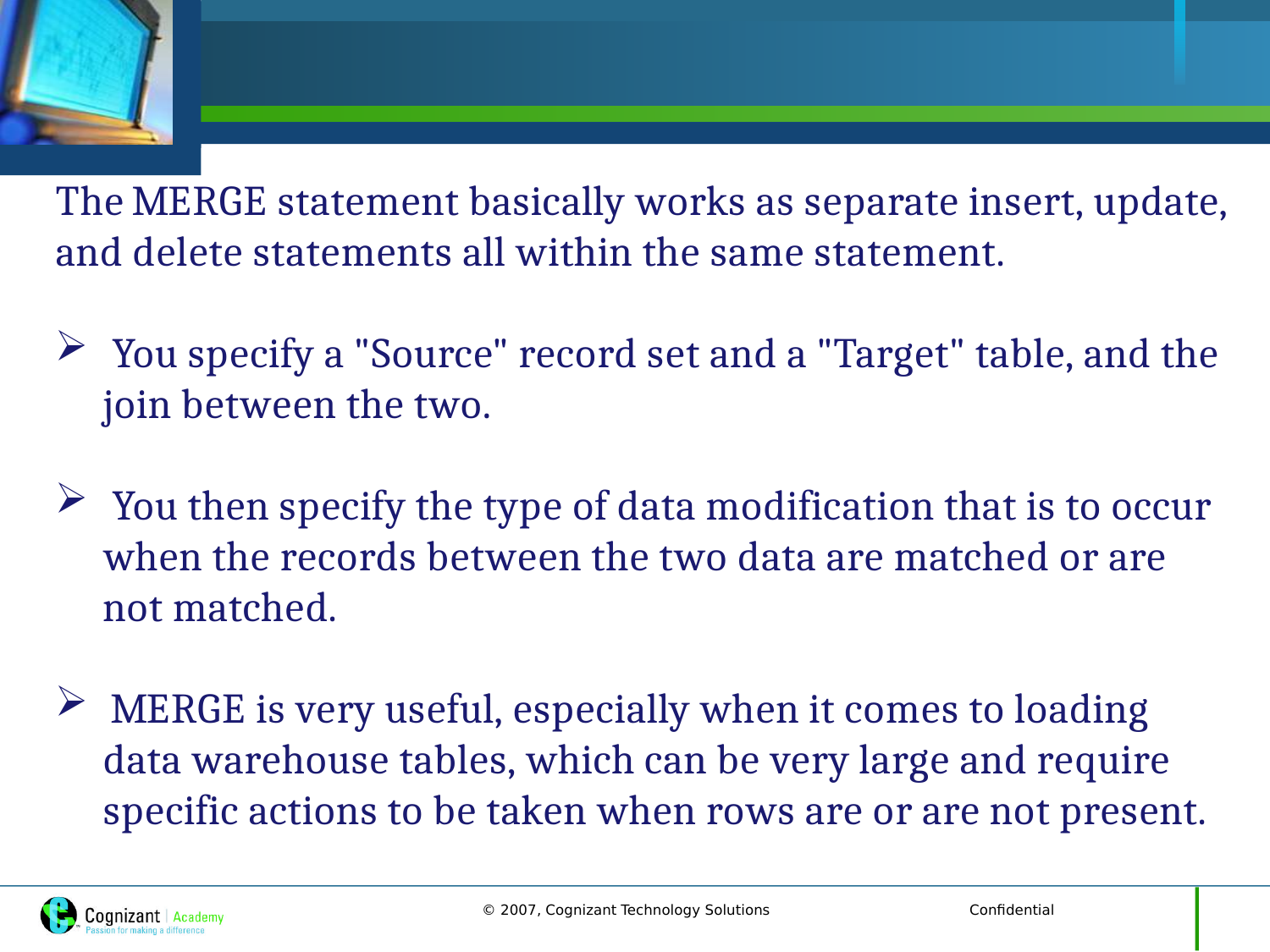

The MERGE statement basically works as separate insert, update, and delete statements all within the same statement.

 You specify a "Source" record set and a "Target" table, and the join between the two.

 You then specify the type of data modification that is to occur when the records between the two data are matched or are not matched.

 MERGE is very useful, especially when it comes to loading data warehouse tables, which can be very large and require specific actions to be taken when rows are or are not present.